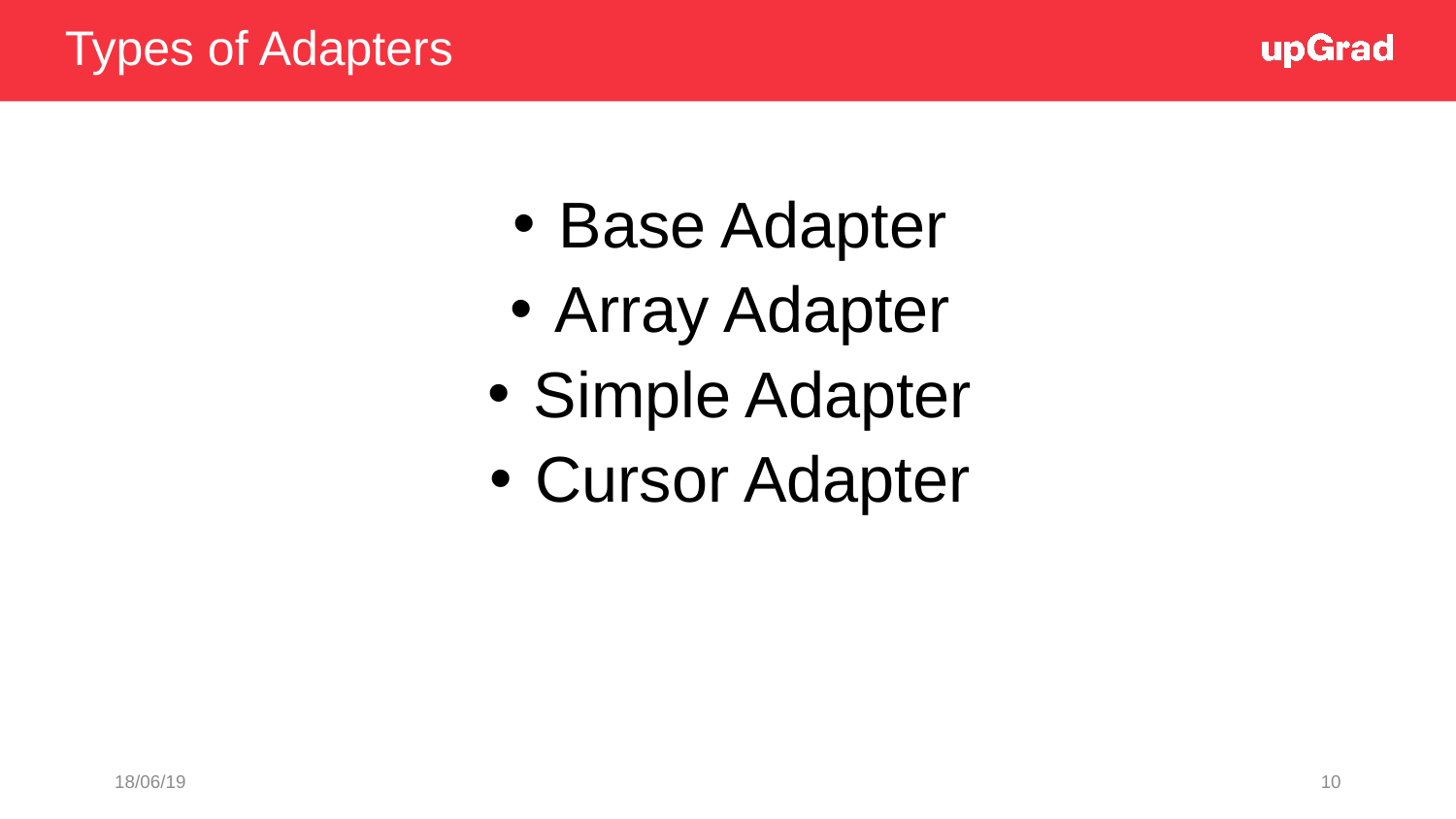

# Types of Adapters
Base Adapter
Array Adapter
Simple Adapter
Cursor Adapter
18/06/19
10